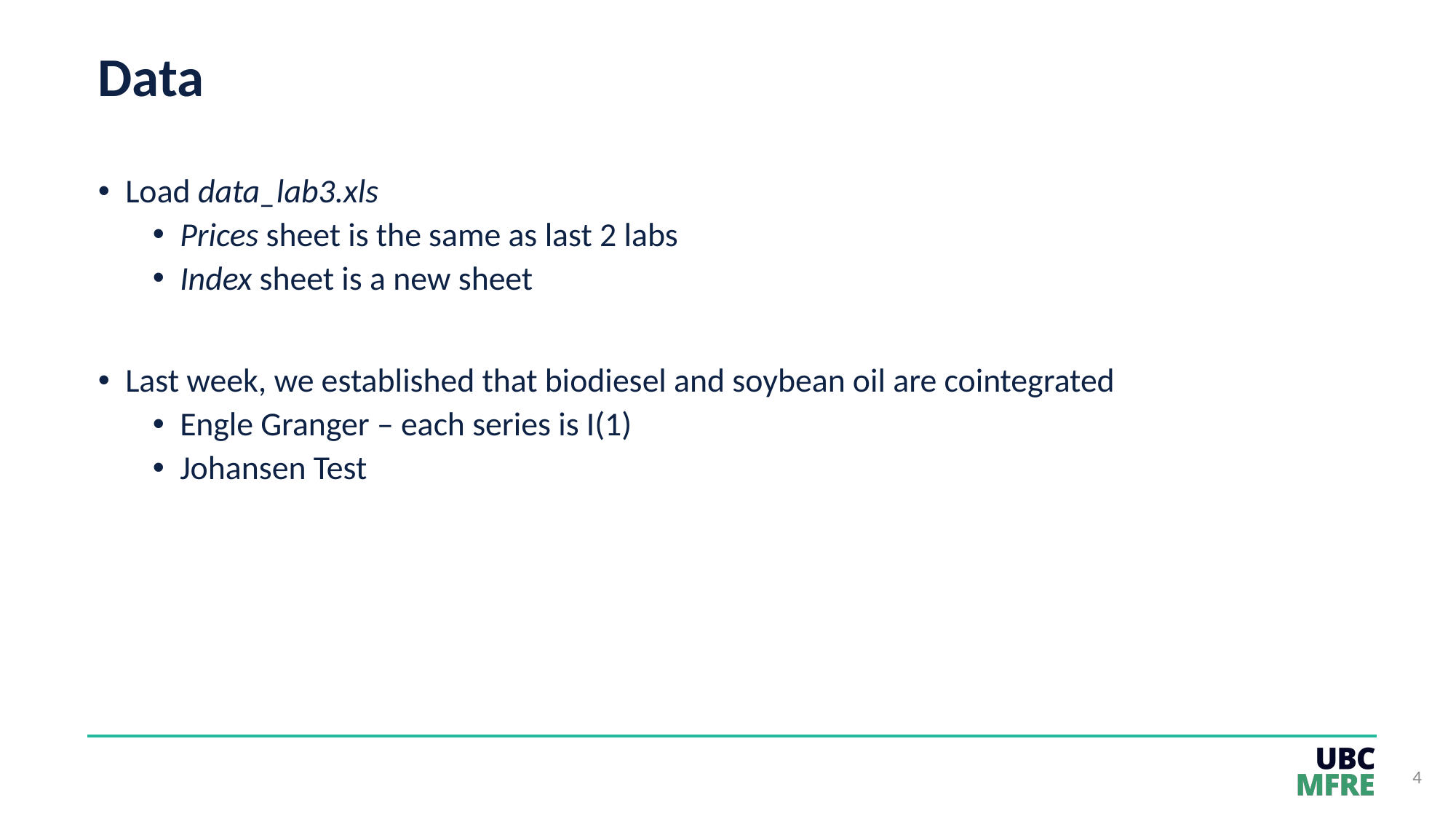

# Data
Load data_lab3.xls
Prices sheet is the same as last 2 labs
Index sheet is a new sheet

Last week, we established that biodiesel and soybean oil are cointegrated
Engle Granger – each series is I(1)
Johansen Test

4